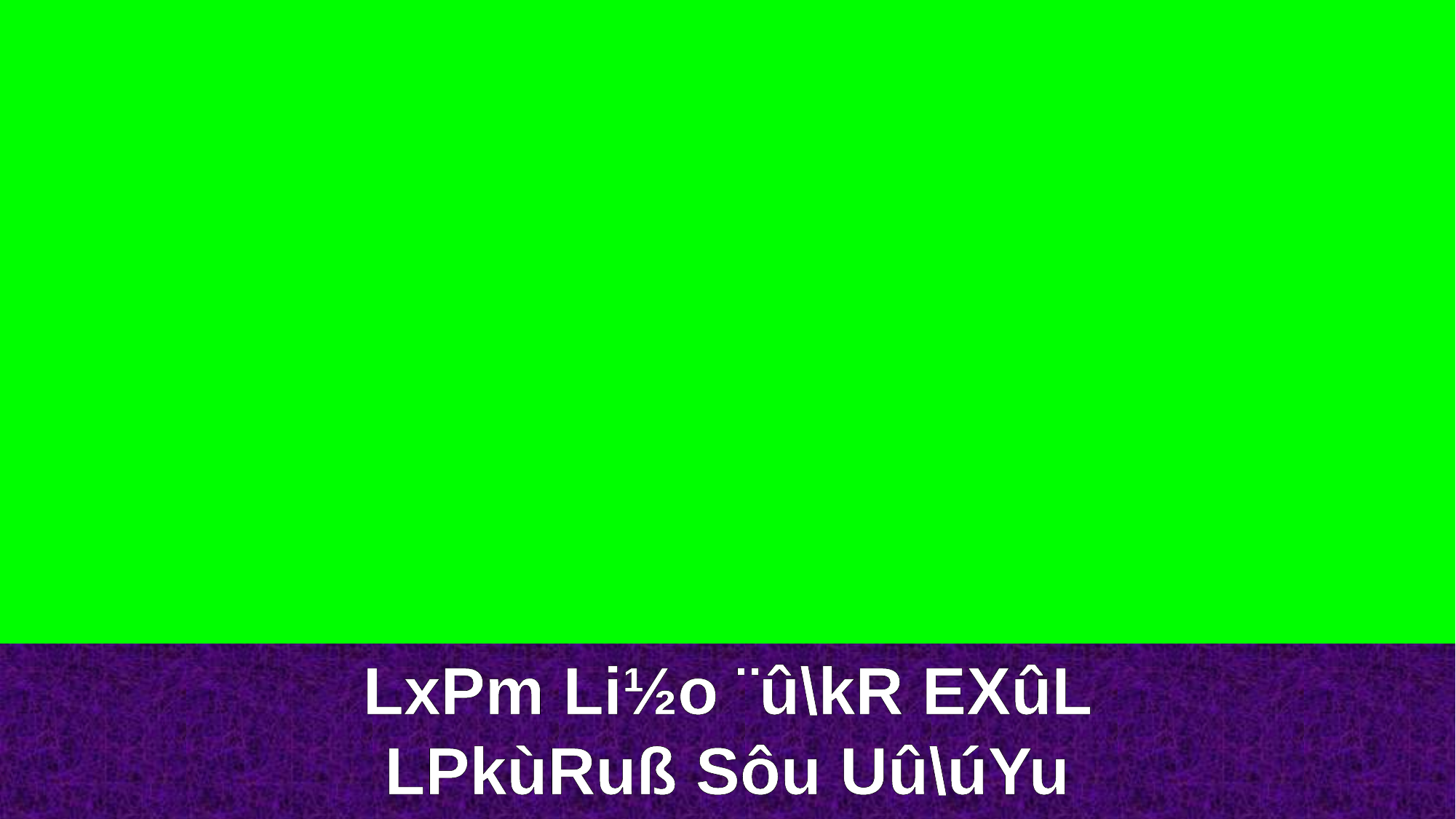

LxPm Li½o ¨û\kR EXûL LPkùRuß Sôu Uû\úYu